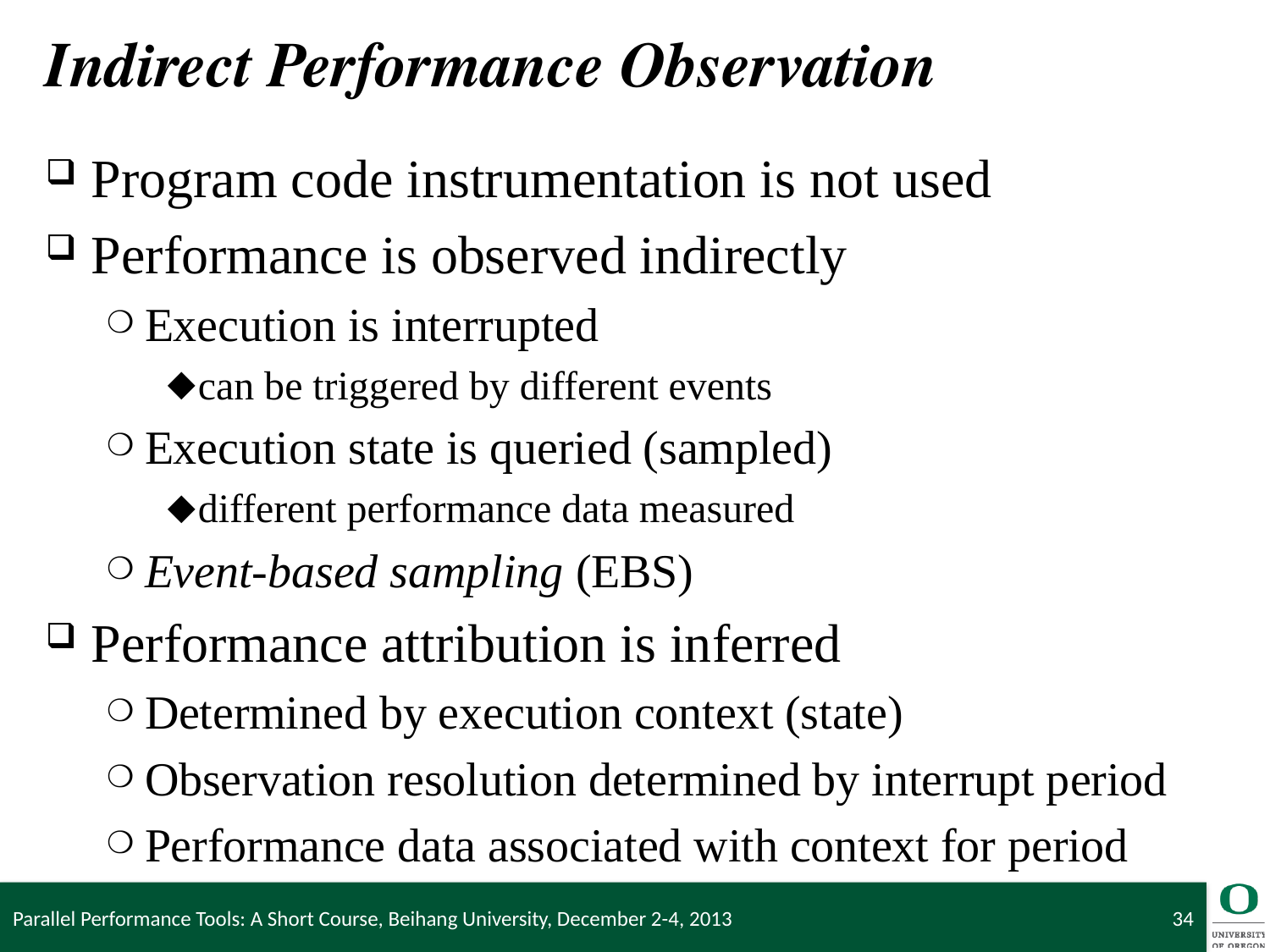

# Indirect Performance Observation
Program code instrumentation is not used
Performance is observed indirectly
Execution is interrupted
can be triggered by different events
Execution state is queried (sampled)
different performance data measured
Event-based sampling (EBS)
Performance attribution is inferred
Determined by execution context (state)
Observation resolution determined by interrupt period
Performance data associated with context for period
Parallel Performance Tools: A Short Course, Beihang University, December 2-4, 2013
34